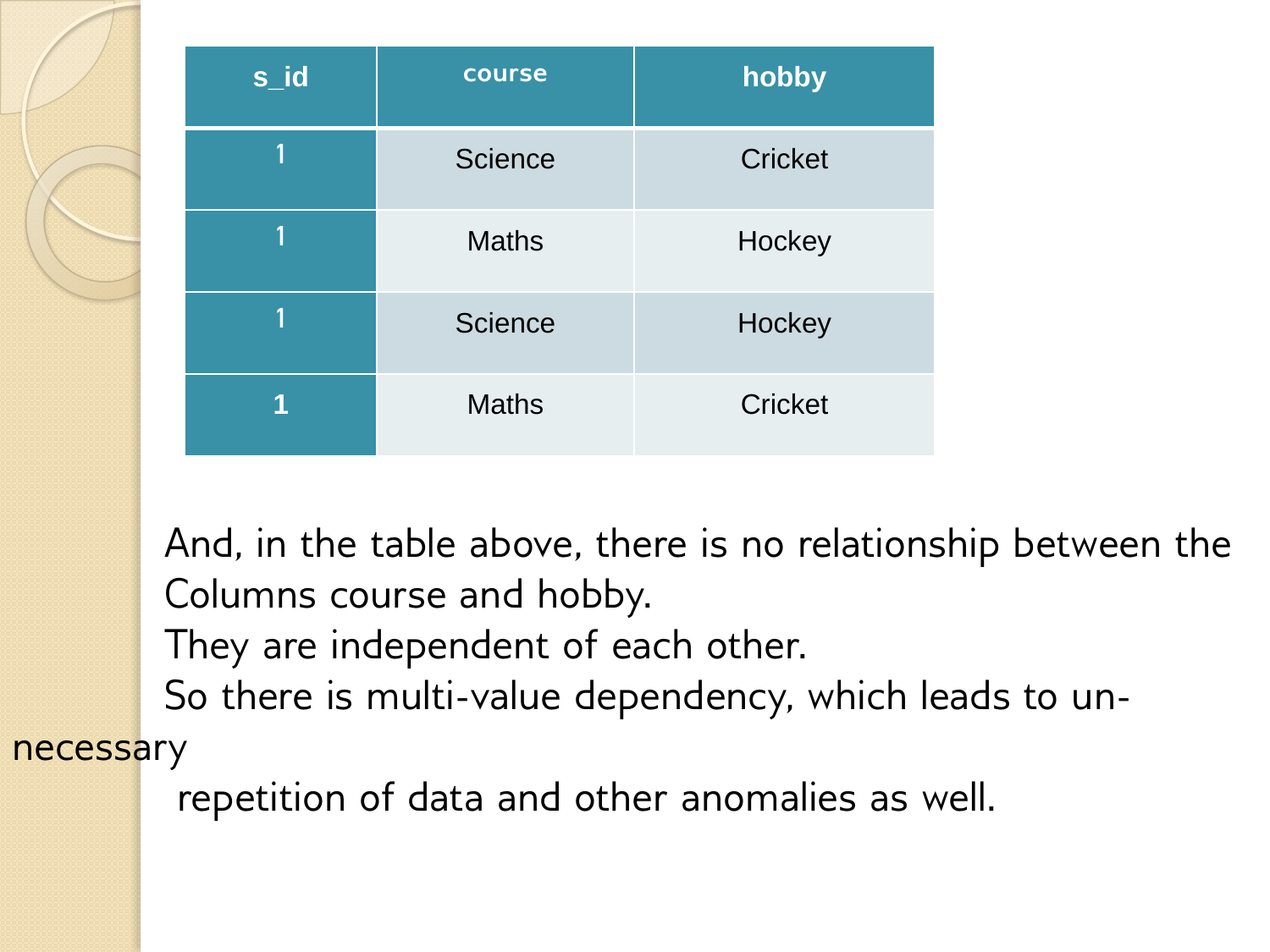

| s\_id | course | hobby |
| --- | --- | --- |
| 1 | Science | Cricket |
| 1 | Maths | Hockey |
| 1 | Science | Hockey |
| 1 | Maths | Cricket |
            And, in the table above, there is no relationship between the
            Columns course and hobby.
            They are independent of each other.
            So there is multi-value dependency, which leads to un-necessary
             repetition of data and other anomalies as well.